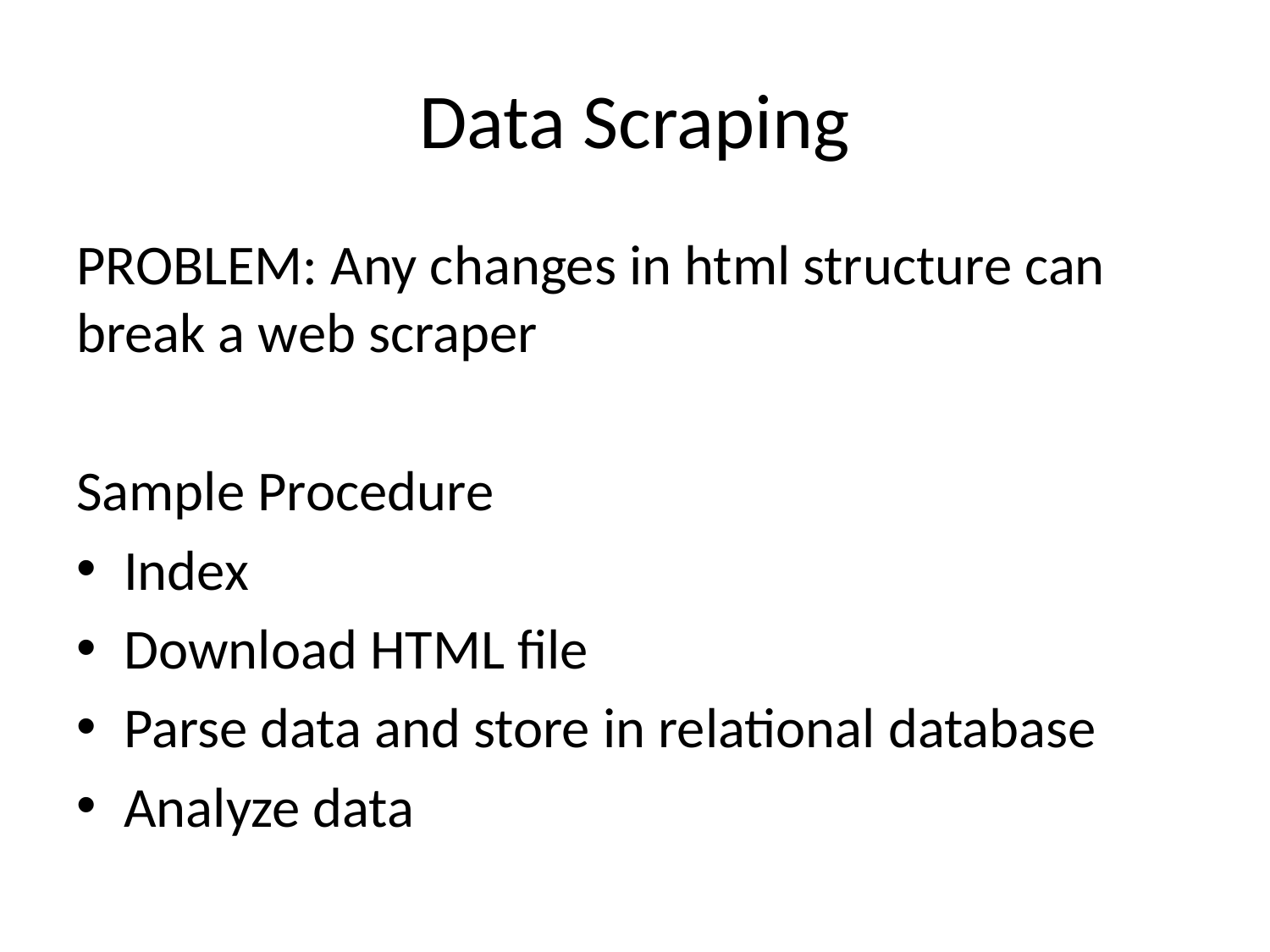

# Data Scraping
PROBLEM: Any changes in html structure can break a web scraper

Sample Procedure
Index
Download HTML file
Parse data and store in relational database
Analyze data